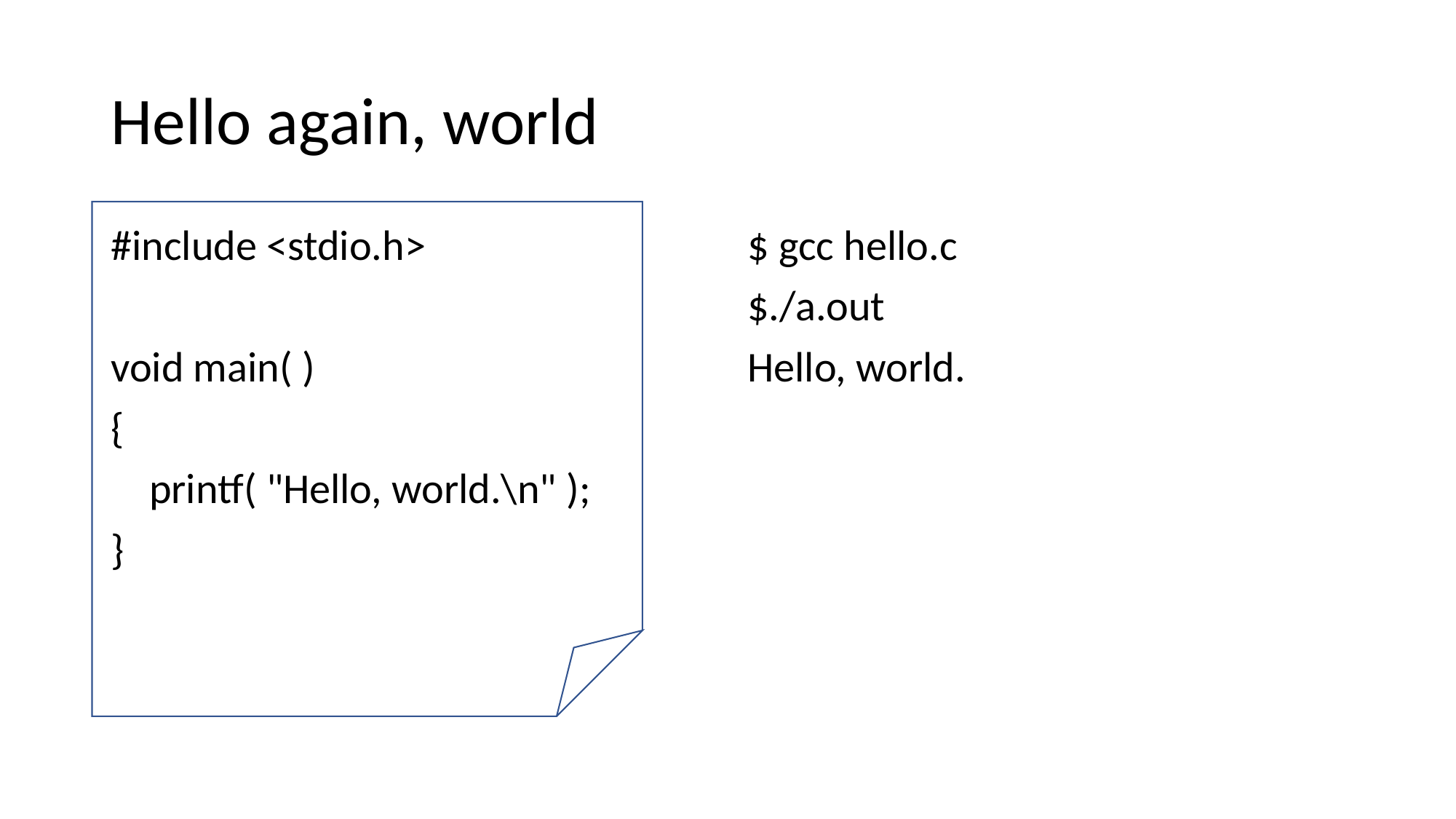

# Hello again, world

#include <stdio.h>

void main( )
{
    printf( "Hello, world.\n" );
}
$ gcc hello.c
$./a.out
Hello, world.